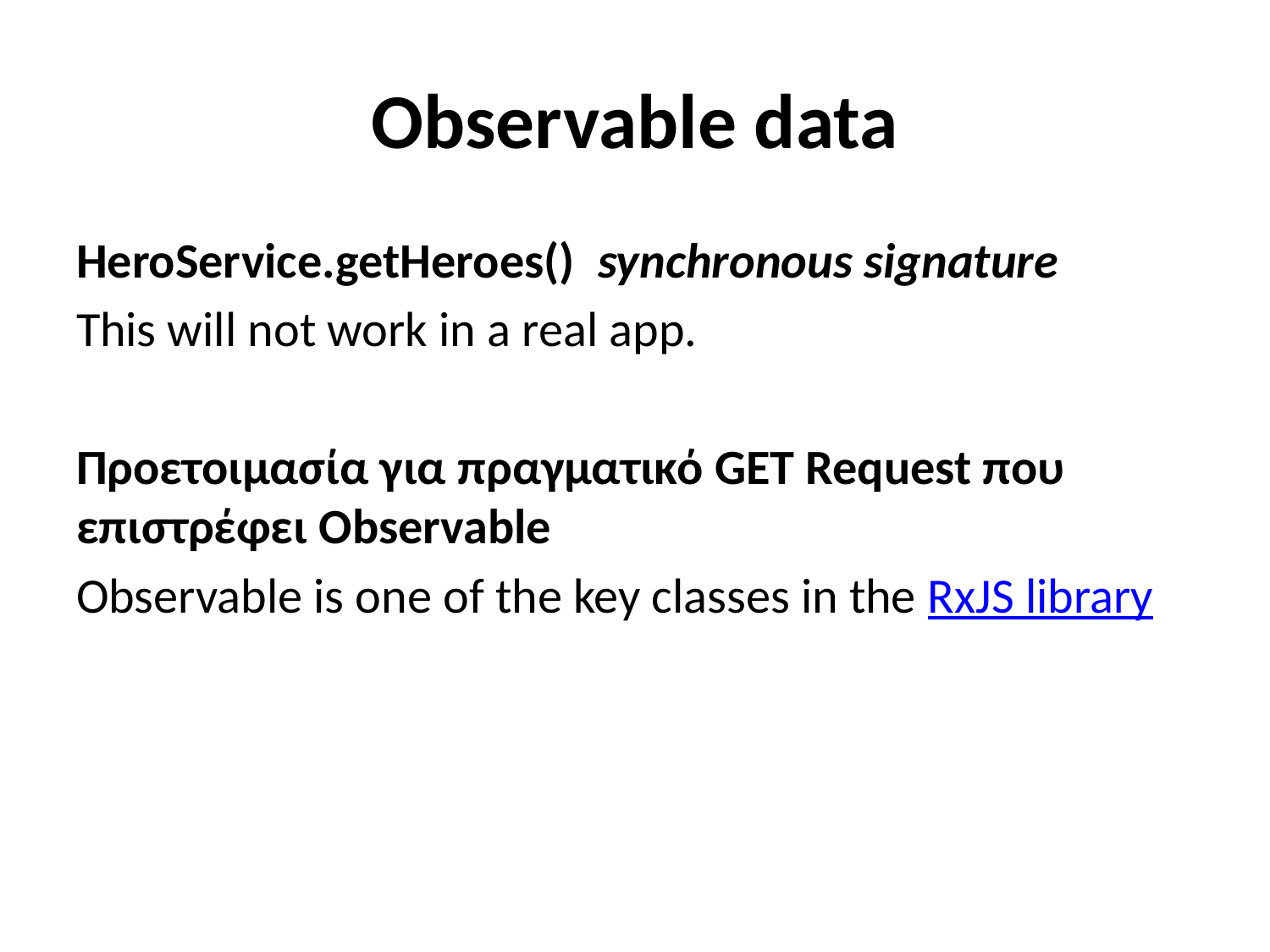

# Observable data
HeroService.getHeroes()  synchronous signature
This will not work in a real app.

Προετοιμασία για πραγματικό GET Request που επιστρέφει Observable
Observable is one of the key classes in the RxJS library